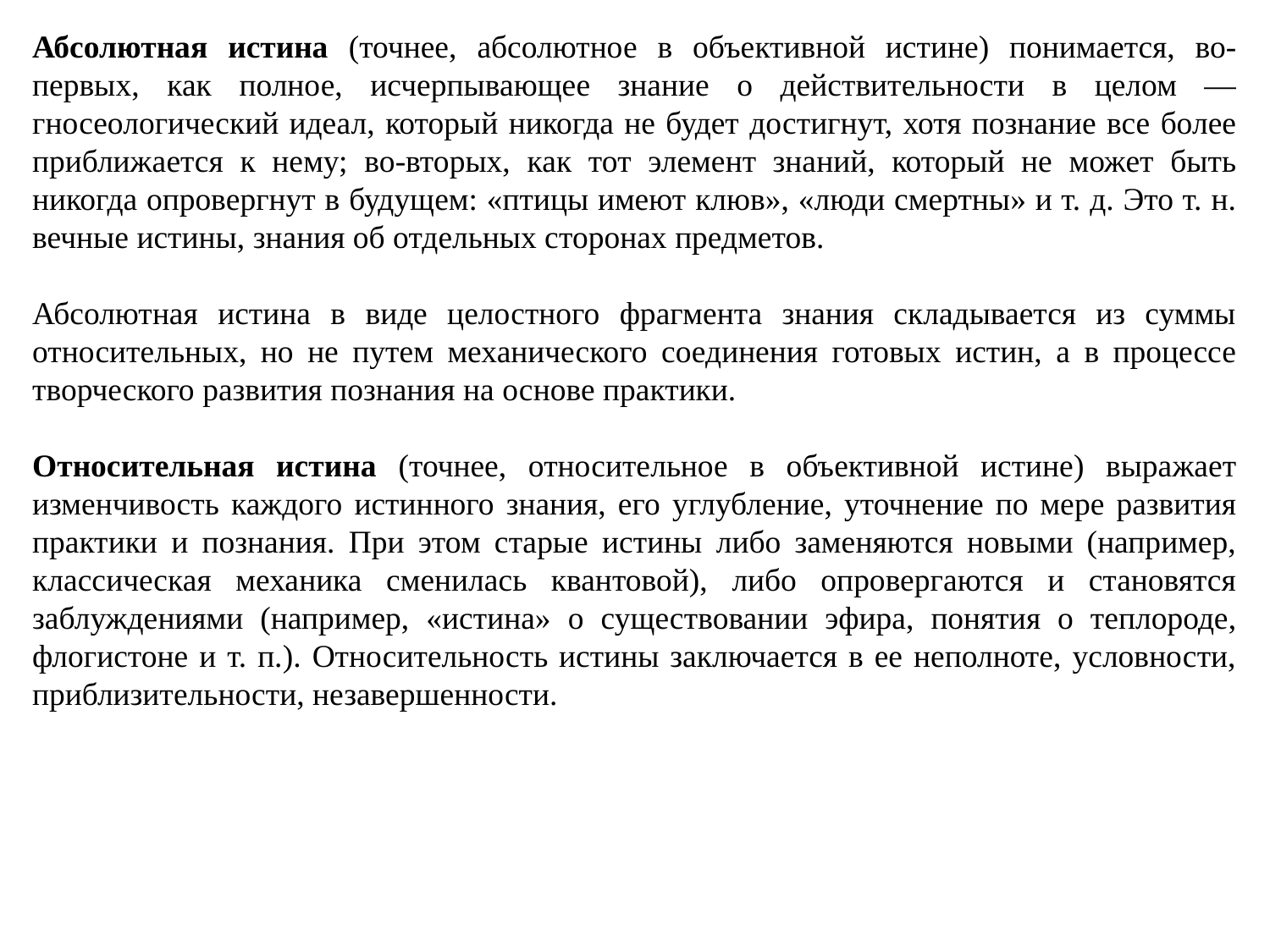

Абсолютная истина (точнее, абсолютное в объективной истине) понимается, во-первых, как полное, исчерпывающее знание о действительности в целом — гносеологический идеал, который никогда не будет достигнут, хотя познание все более приближается к нему; во-вторых, как тот элемент знаний, который не может быть никогда опровергнут в будущем: «птицы имеют клюв», «люди смертны» и т. д. Это т. н. вечные истины, знания об отдельных сторонах предметов.

Абсолютная истина в виде целостного фрагмента знания складывается из суммы относительных, но не путем механического соединения готовых истин, а в процессе творческого развития познания на основе практики.

Относительная истина (точнее, относительное в объективной истине) выражает изменчивость каждого истинного знания, его углубление, уточнение по мере развития практики и познания. При этом старые истины либо заменяются новыми (например, классическая механика сменилась квантовой), либо опровергаются и становятся заблуждениями (например, «истина» о существовании эфира, понятия о теплороде, флогистоне и т. п.). Относительность истины заключается в ее неполноте, условности, приблизительности, незавершенности.